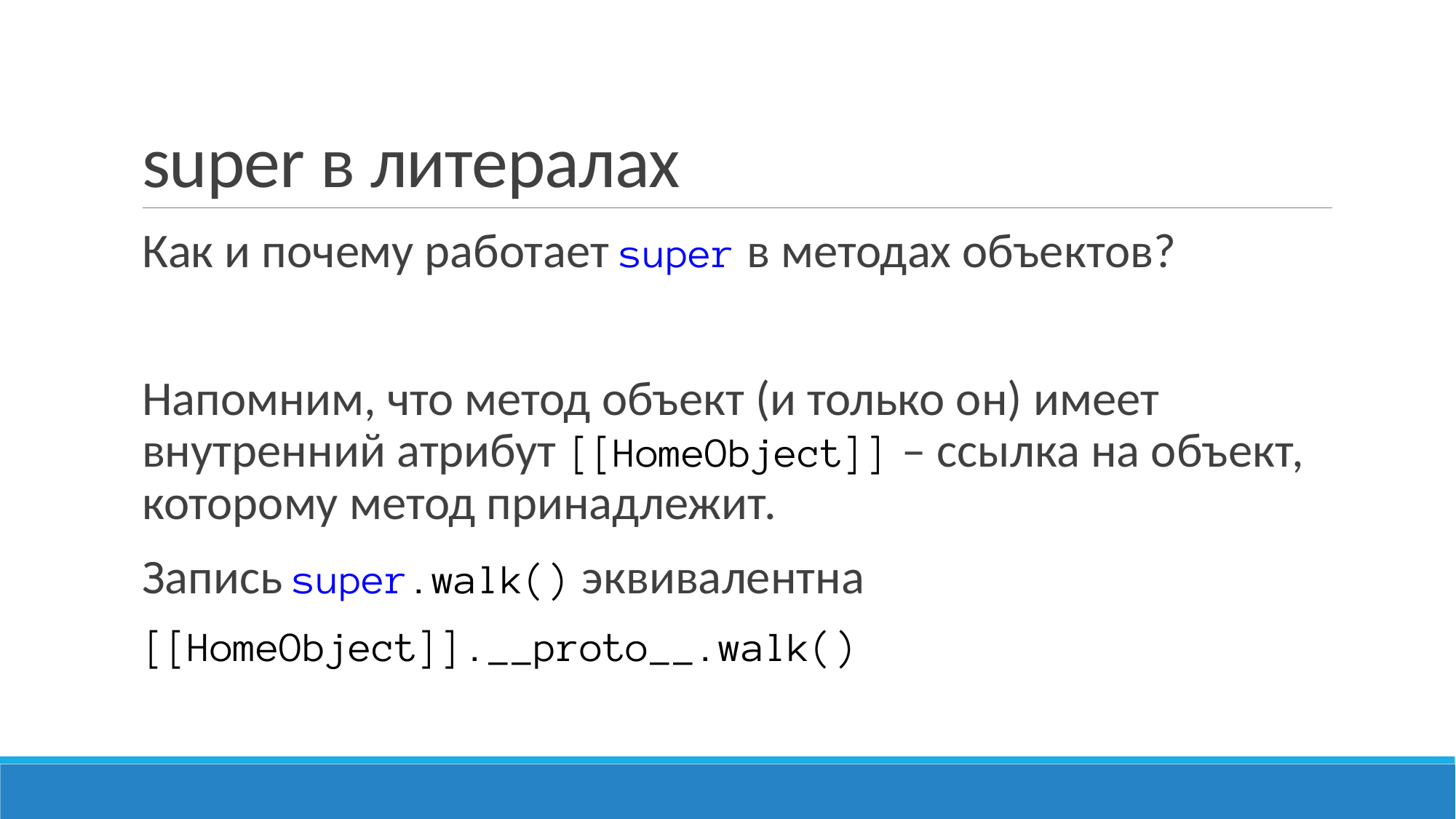

# super в литералах
Как и почему работает super в методах объектов?

Напомним, что метод объект (и только он) имеет внутренний атрибут [[HomeObject]] – ссылка на объект, которому метод принадлежит.
Запись super.walk() эквивалентна
[[HomeObject]].__proto__.walk()